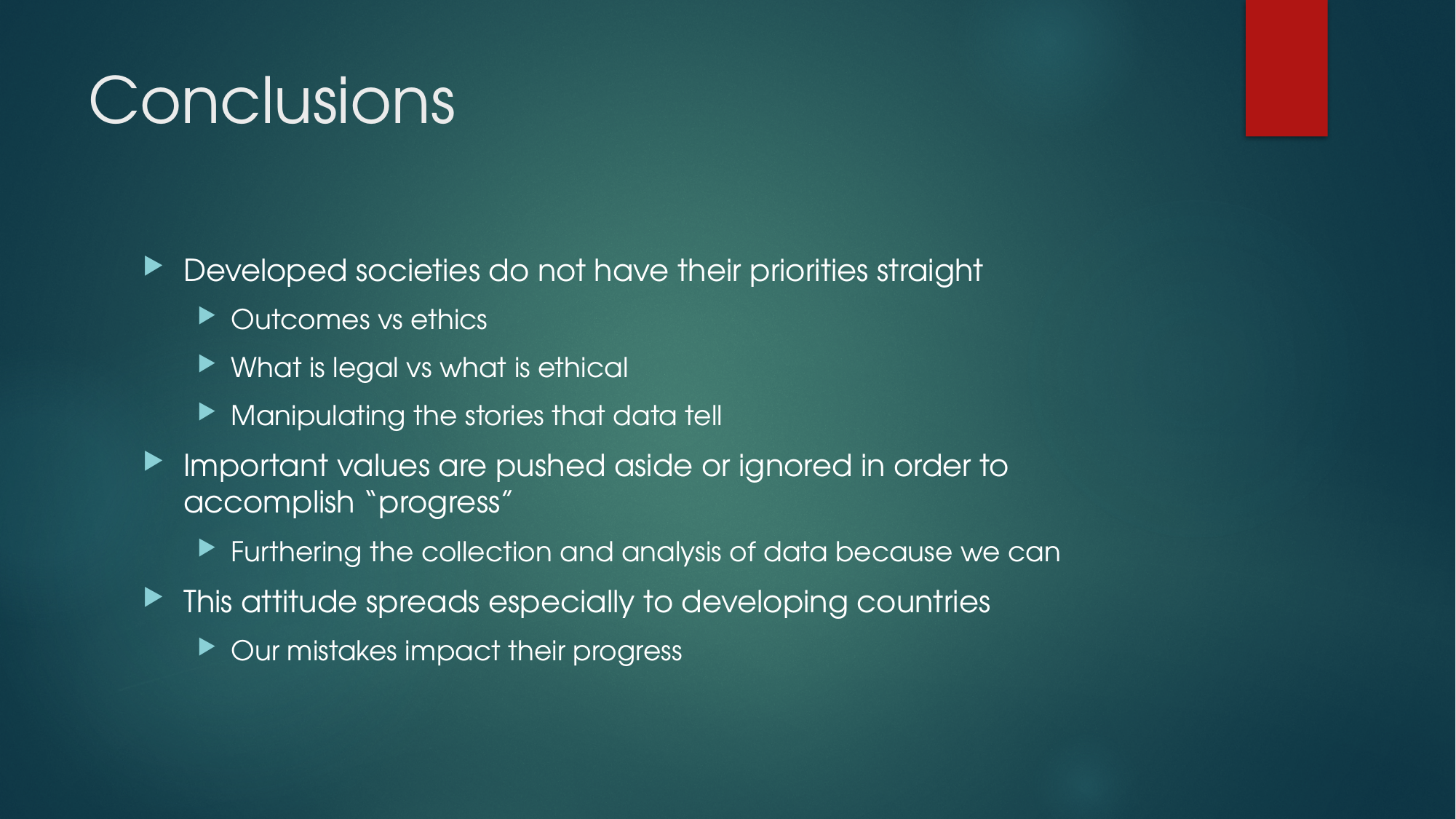

# Conclusions
Developed societies do not have their priorities straight
Outcomes vs ethics
What is legal vs what is ethical
Manipulating the stories that data tell
Important values are pushed aside or ignored in order to accomplish “progress”
Furthering the collection and analysis of data because we can
This attitude spreads especially to developing countries
Our mistakes impact their progress